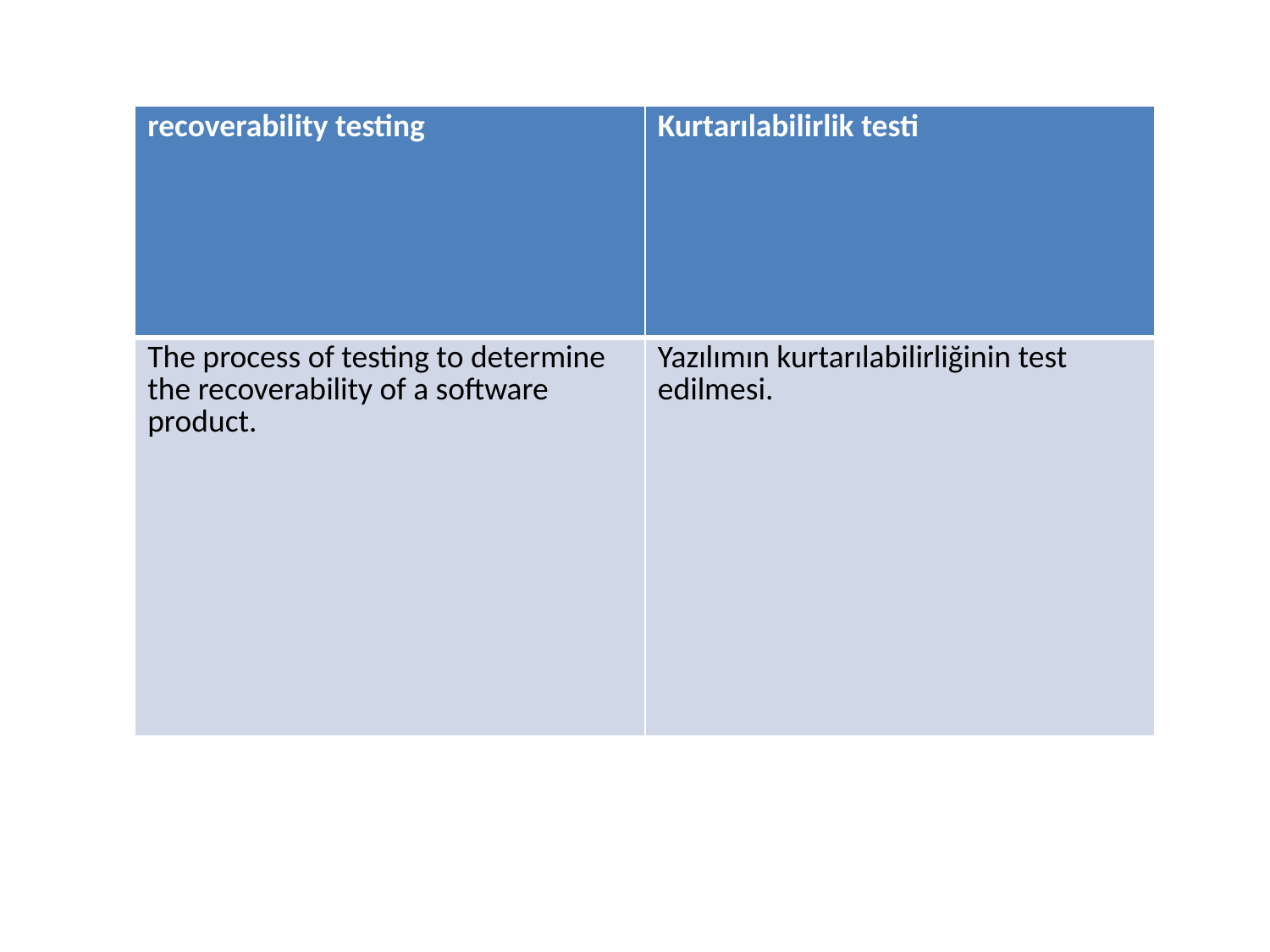

| recoverability testing | Kurtarılabilirlik testi |
| --- | --- |
| The process of testing to determine the recoverability of a software product. | Yazılımın kurtarılabilirliğinin test edilmesi. |